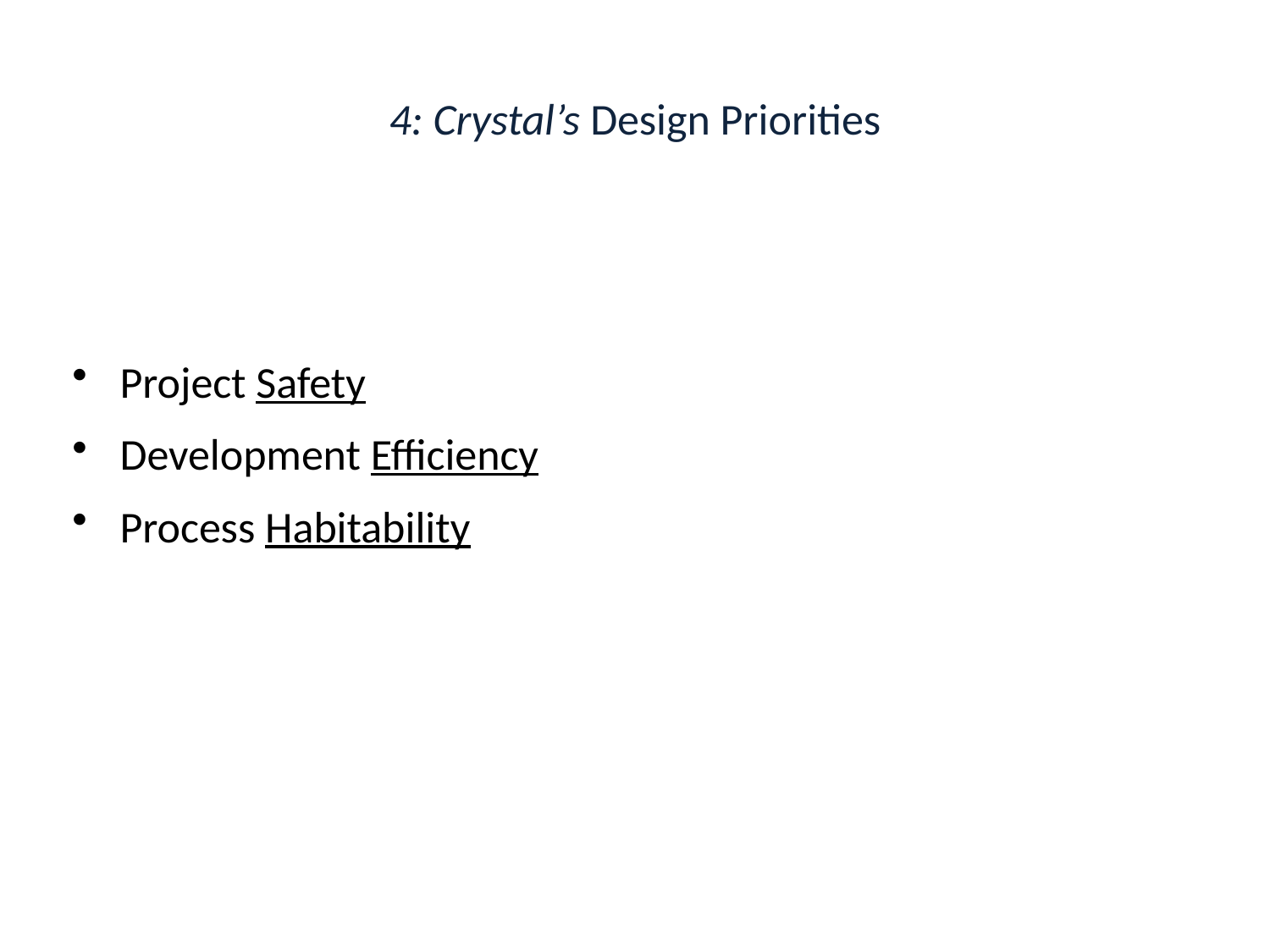

# 4: Crystal’s Design Priorities
Project Safety
Development Efficiency
Process Habitability